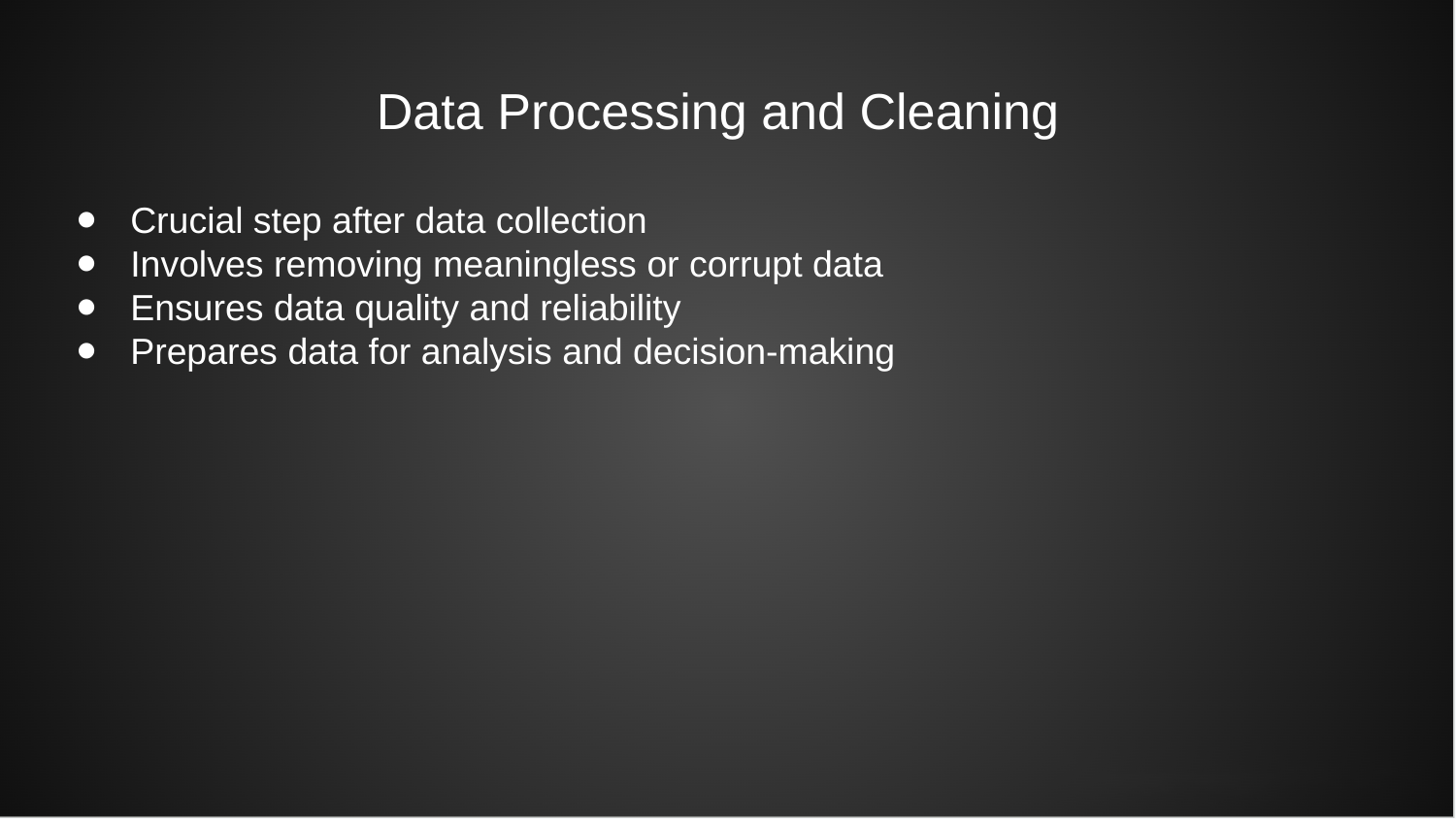

Data Processing and Cleaning
Crucial step after data collection
Involves removing meaningless or corrupt data
Ensures data quality and reliability
Prepares data for analysis and decision-making